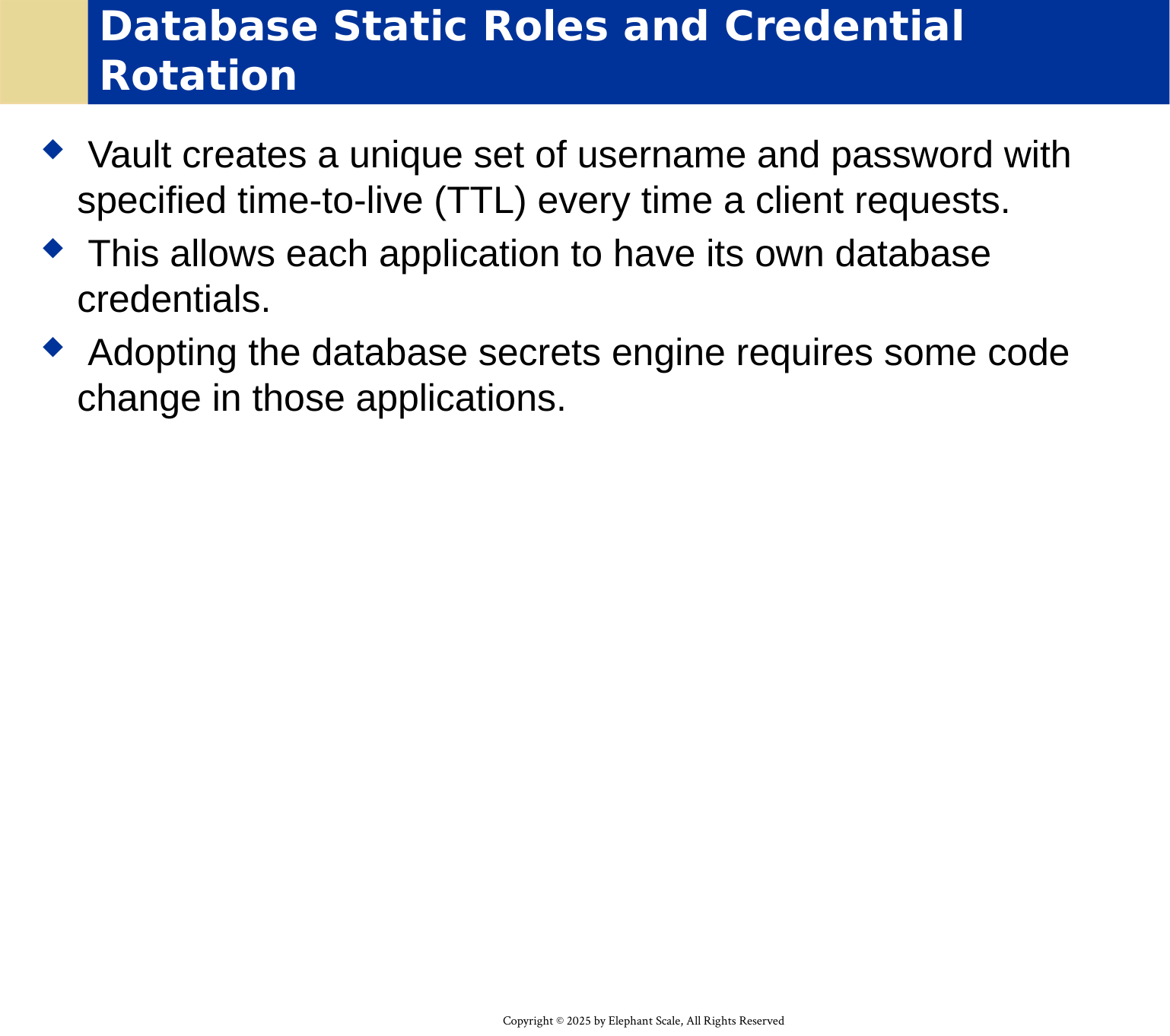

# Database Static Roles and Credential Rotation
 Vault creates a unique set of username and password with specified time-to-live (TTL) every time a client requests.
 This allows each application to have its own database credentials.
 Adopting the database secrets engine requires some code change in those applications.
Copyright © 2025 by Elephant Scale, All Rights Reserved